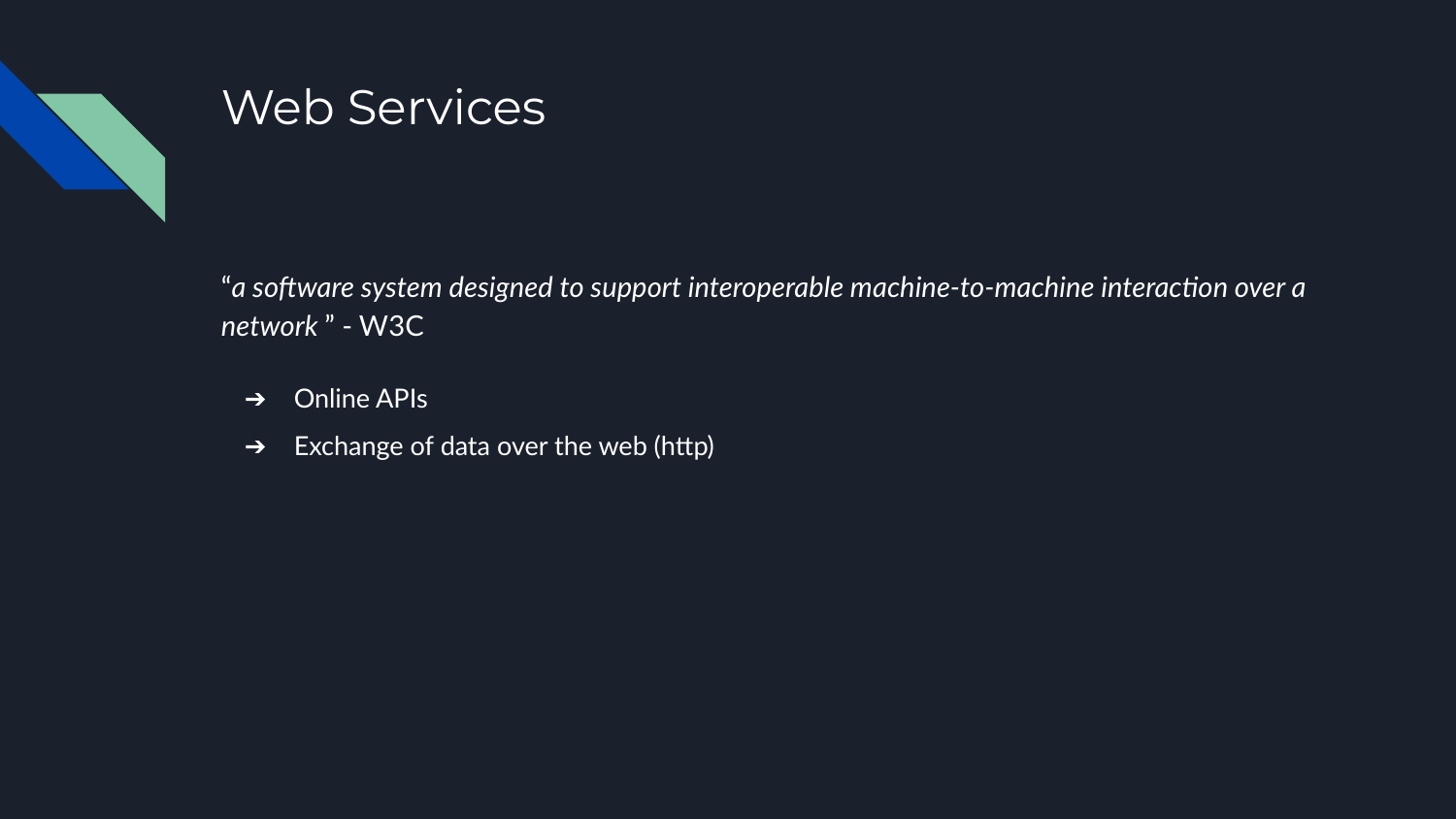

# Web Services
“a software system designed to support interoperable machine-to-machine interaction over a network ” - W3C
Online APIs
Exchange of data over the web (http)